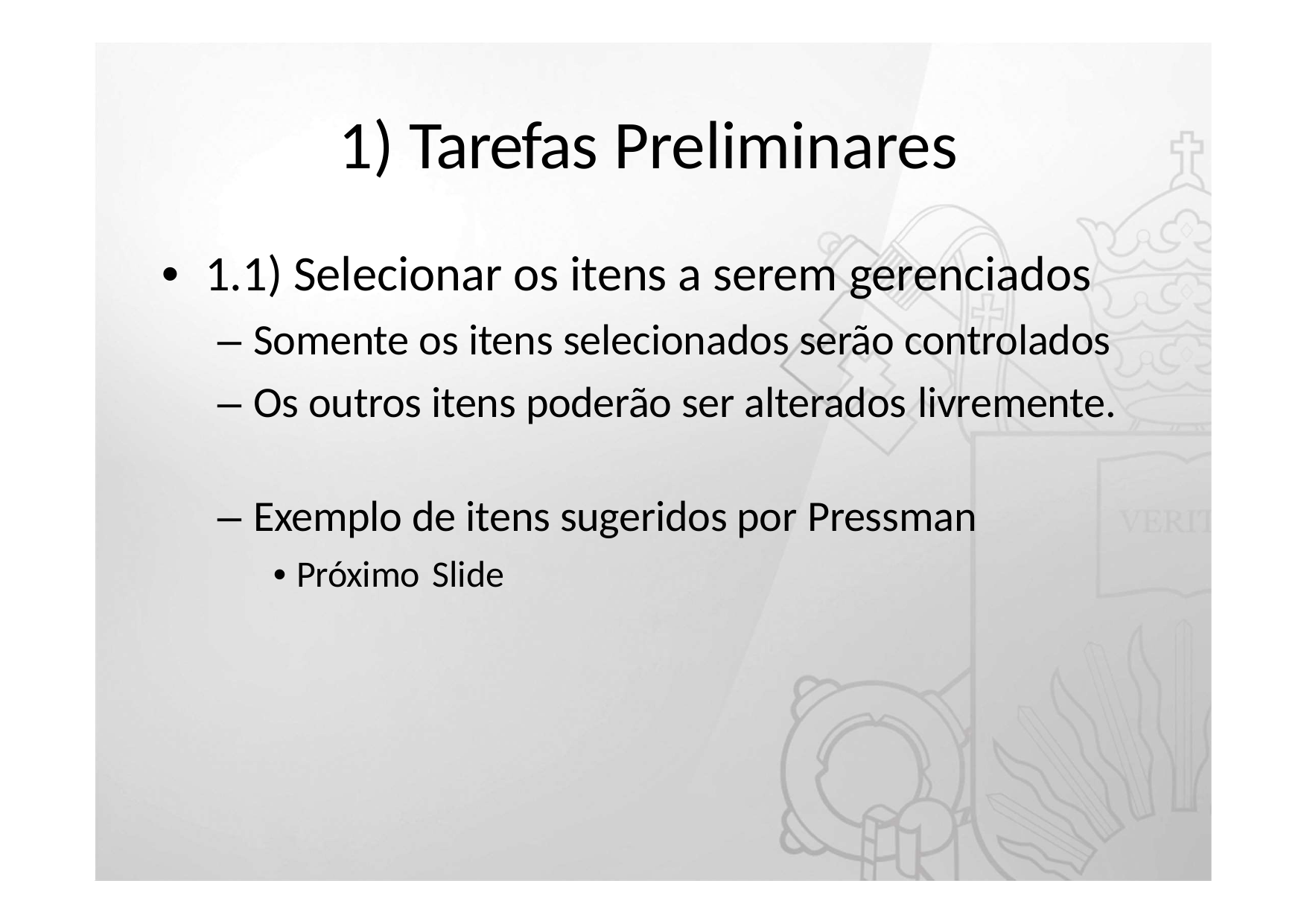

# 1) Tarefas Preliminares
•	1.1) Selecionar os itens a serem gerenciados
– Somente os itens selecionados serão controlados
– Os outros itens poderão ser alterados livremente.

– Exemplo de itens sugeridos por Pressman
• Próximo Slide